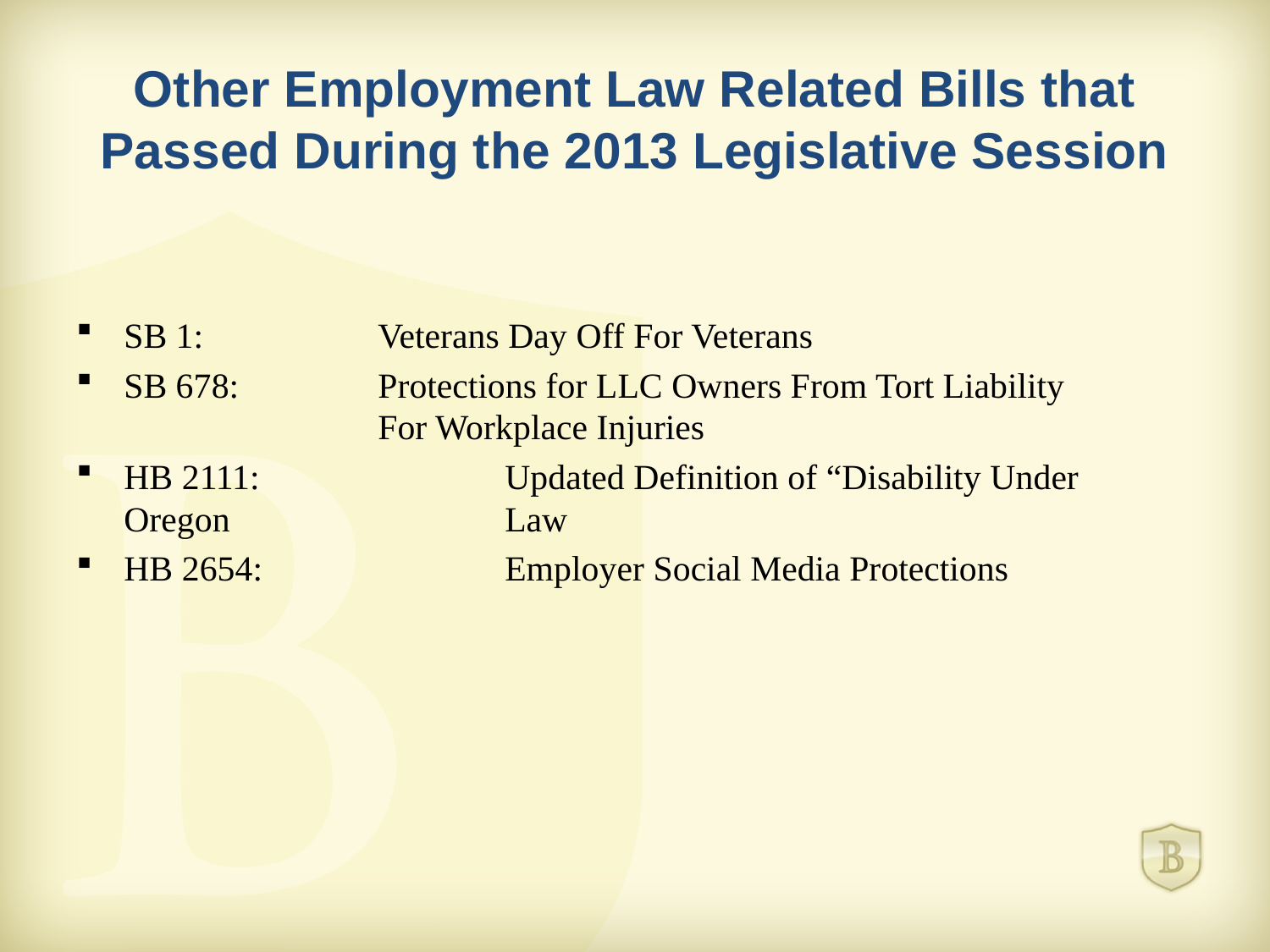

# Other Employment Law Related Bills that Passed During the 2013 Legislative Session
SB 1:		Veterans Day Off For Veterans
SB 678:		Protections for LLC Owners From Tort Liability 			For Workplace Injuries
HB 2111:		Updated Definition of “Disability Under Oregon 			Law
HB 2654:		Employer Social Media Protections